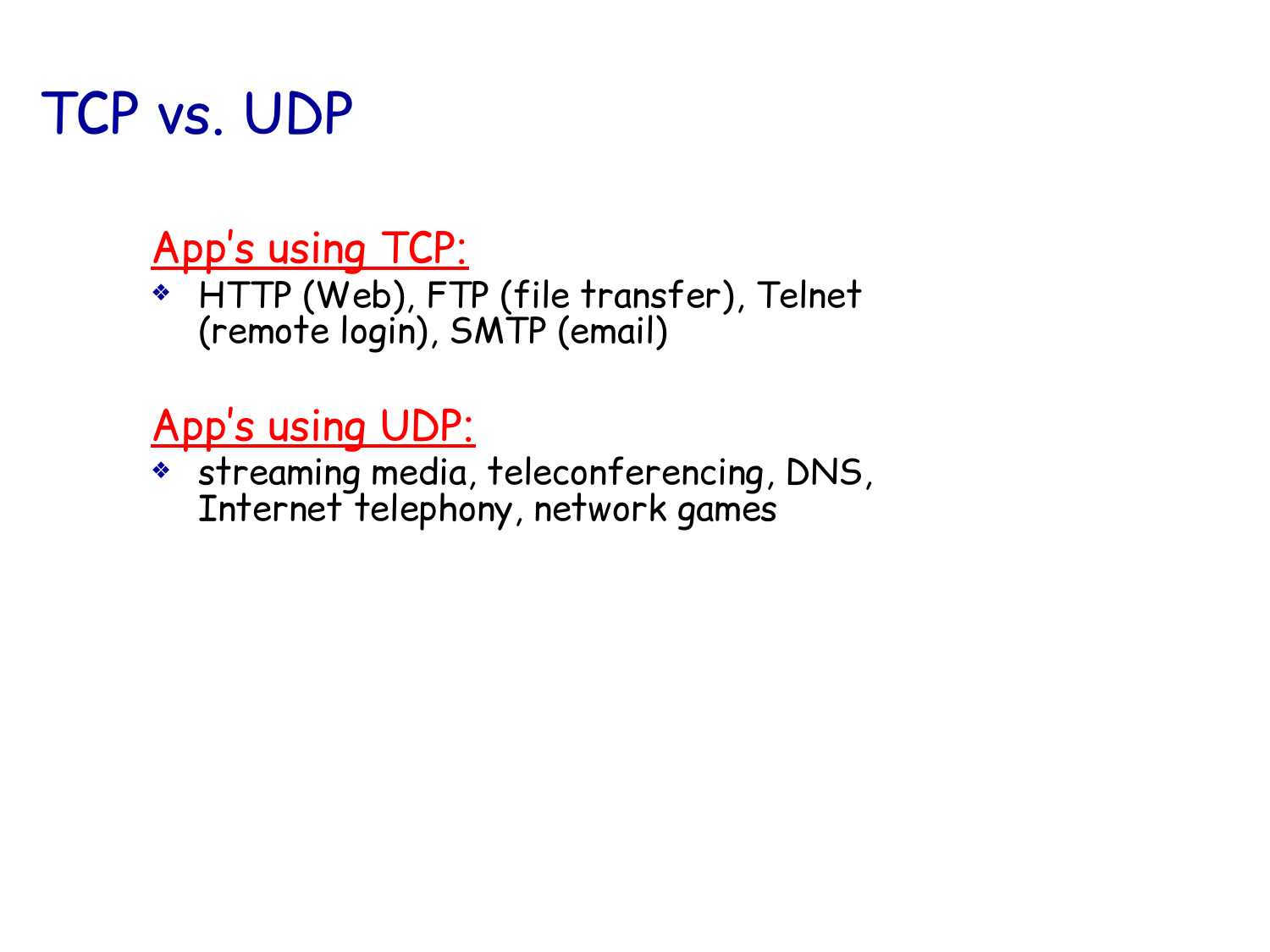

# TCP vs. UDP
App’s using TCP:
HTTP (Web), FTP (file transfer), Telnet (remote login), SMTP (email)

App’s using UDP:
streaming media, teleconferencing, DNS, Internet telephony, network games
14